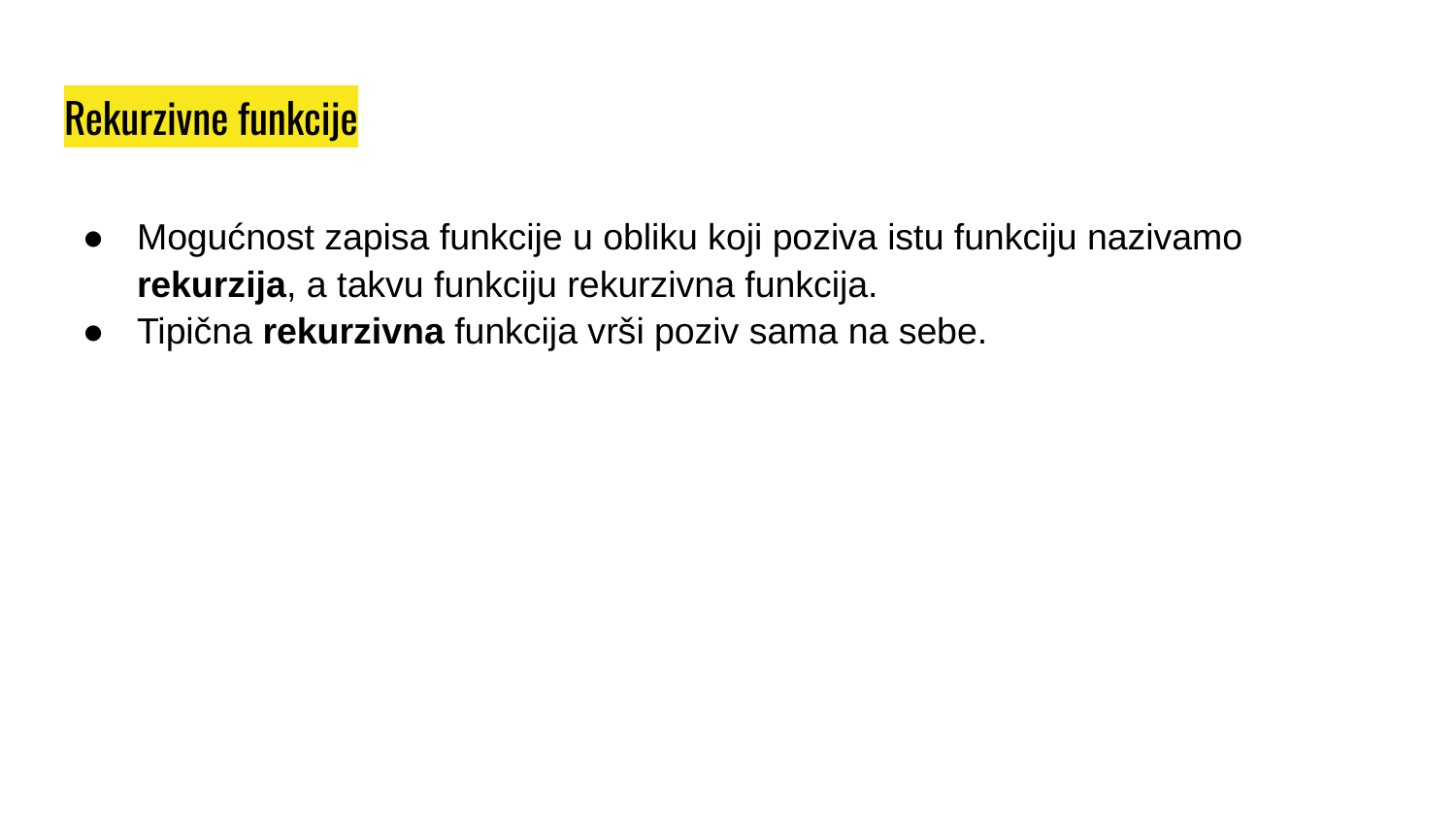

# Rekurzivne funkcije
Mogućnost zapisa funkcije u obliku koji poziva istu funkciju nazivamo rekurzija, a takvu funkciju rekurzivna funkcija.
Tipična rekurzivna funkcija vrši poziv sama na sebe.